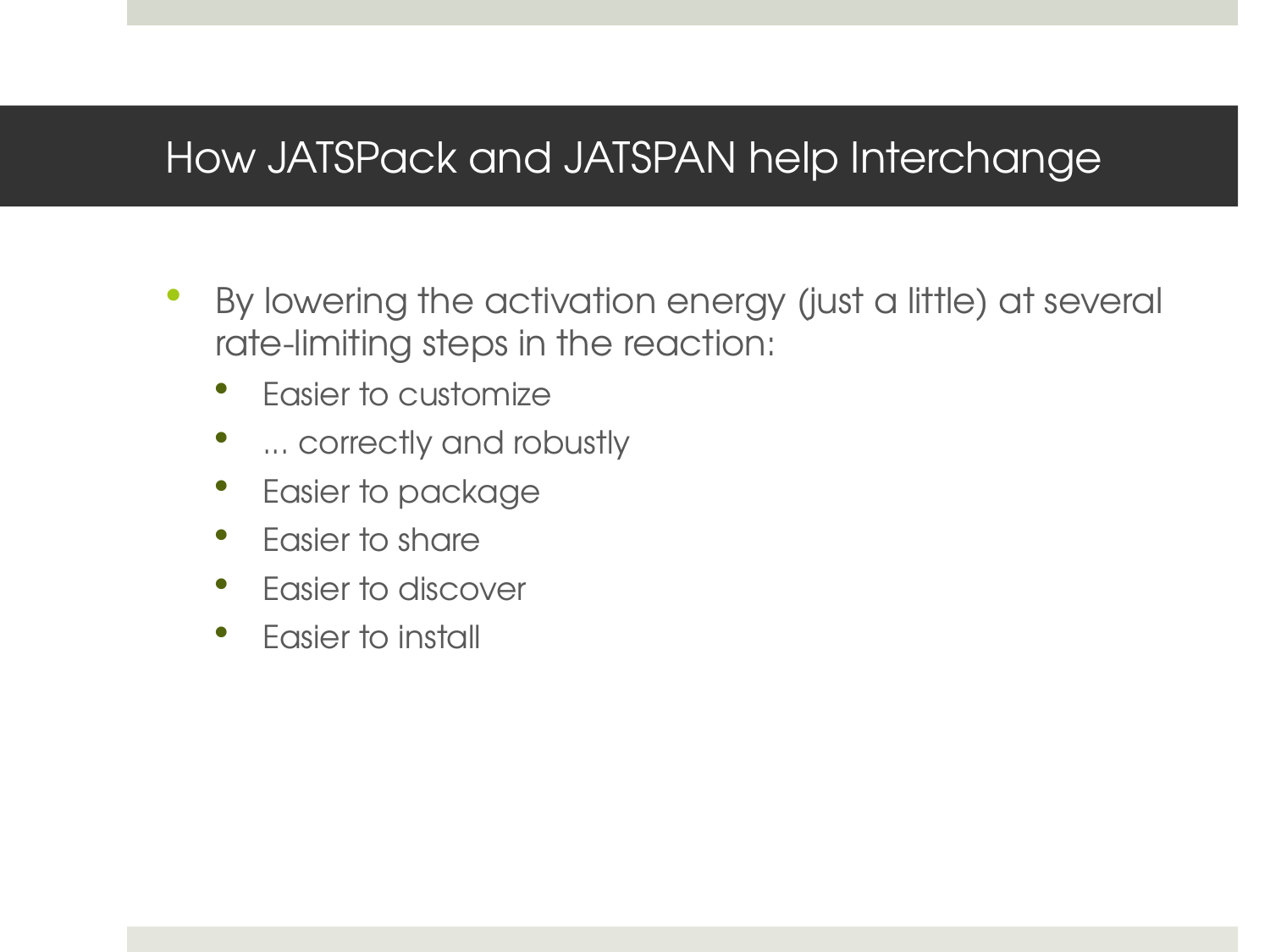

# How JATSPack and JATSPAN help Interchange
By lowering the activation energy (just a little) at several rate-limiting steps in the reaction:
Easier to customize
... correctly and robustly
Easier to package
Easier to share
Easier to discover
Easier to install